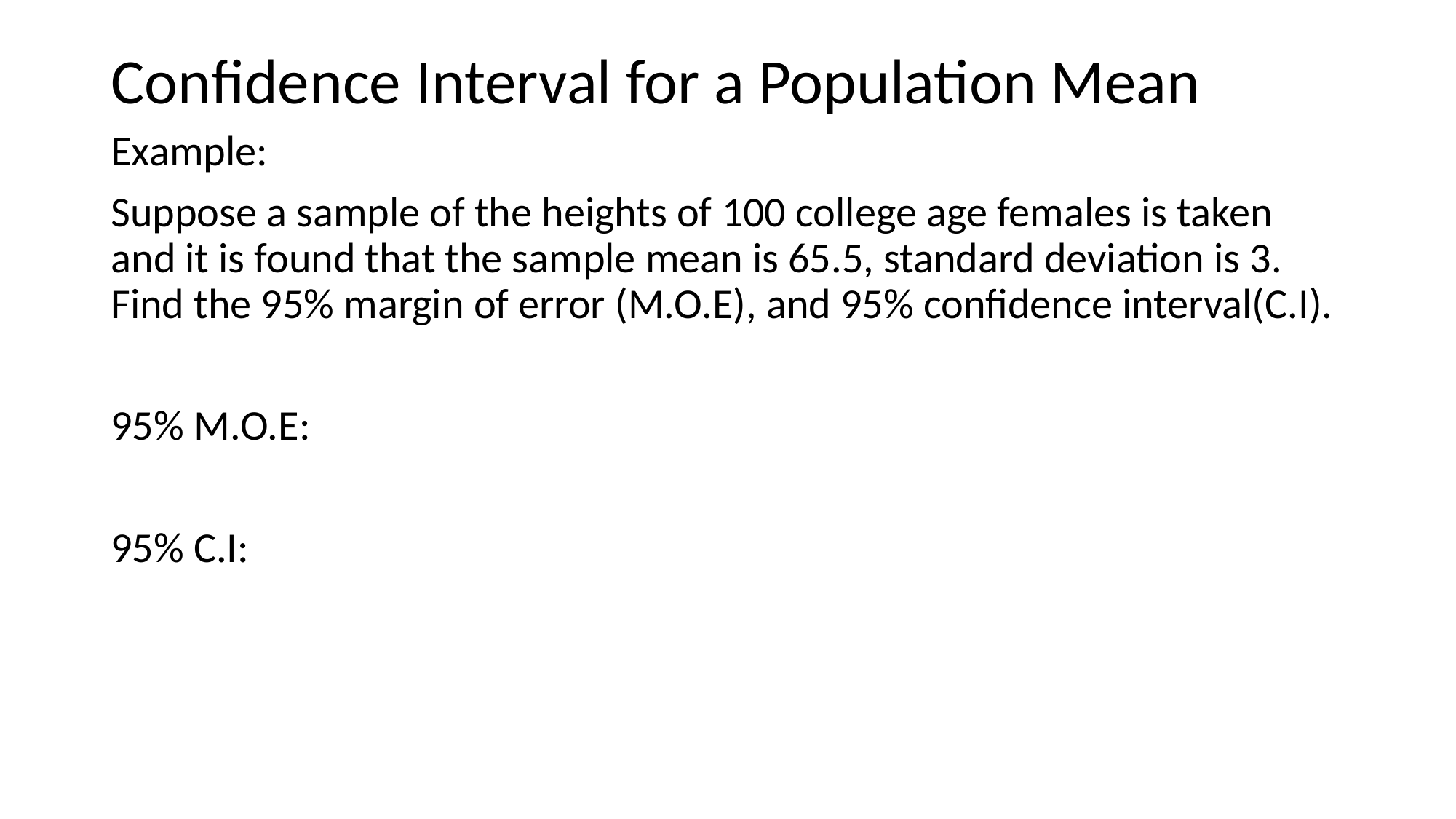

# Confidence Interval for a Population Mean
Example:
Suppose a sample of the heights of 100 college age females is taken and it is found that the sample mean is 65.5, standard deviation is 3. Find the 95% margin of error (M.O.E), and 95% confidence interval(C.I).

95% M.O.E:

95% C.I: